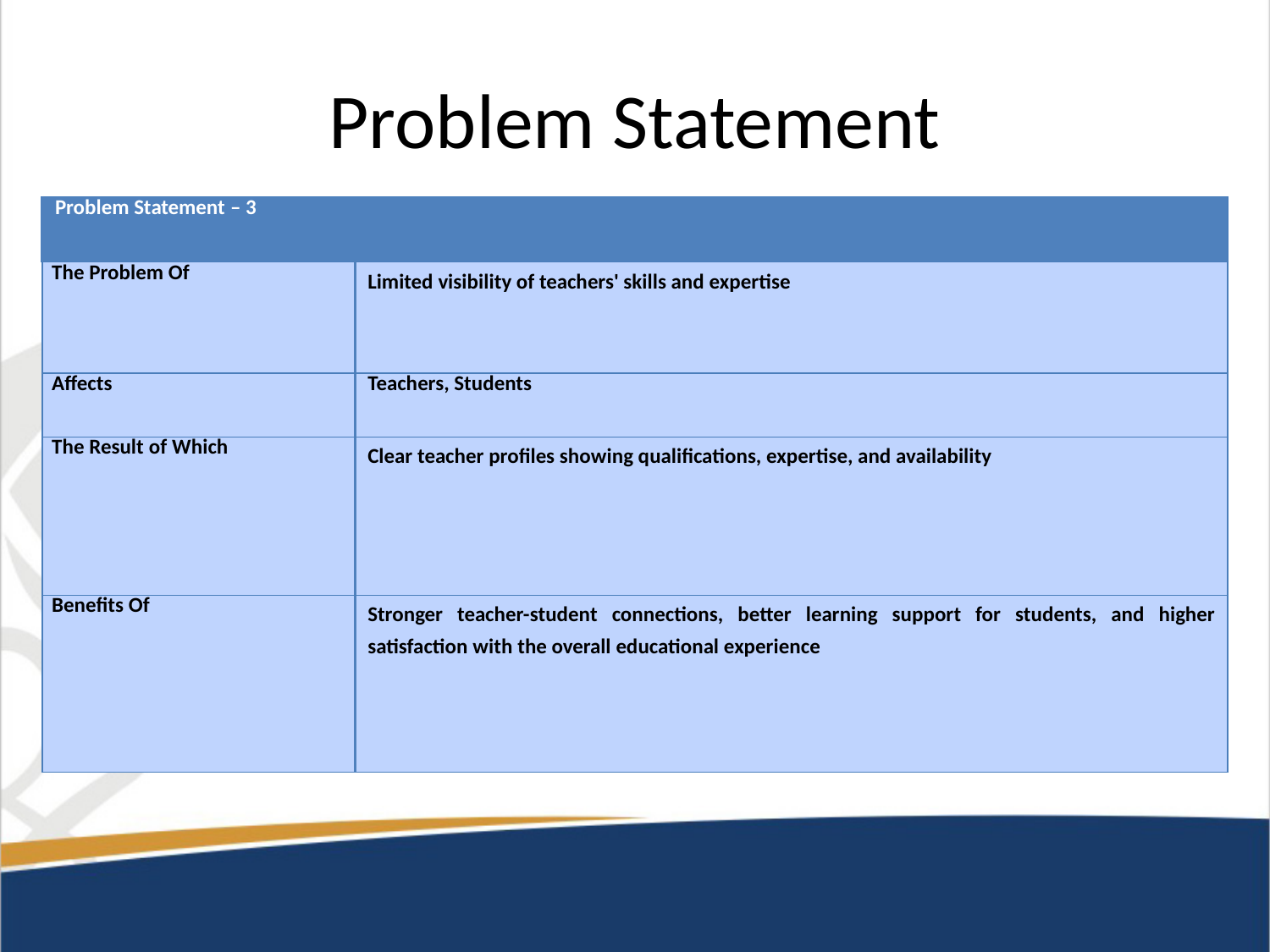

# Problem Statement
| Problem Statement – 3 |  |
| --- | --- |
| The Problem Of | Limited visibility of teachers' skills and expertise |
| Affects | Teachers, Students |
| The Result of Which | Clear teacher profiles showing qualifications, expertise, and availability |
| Benefits Of | Stronger teacher-student connections, better learning support for students, and higher satisfaction with the overall educational experience |